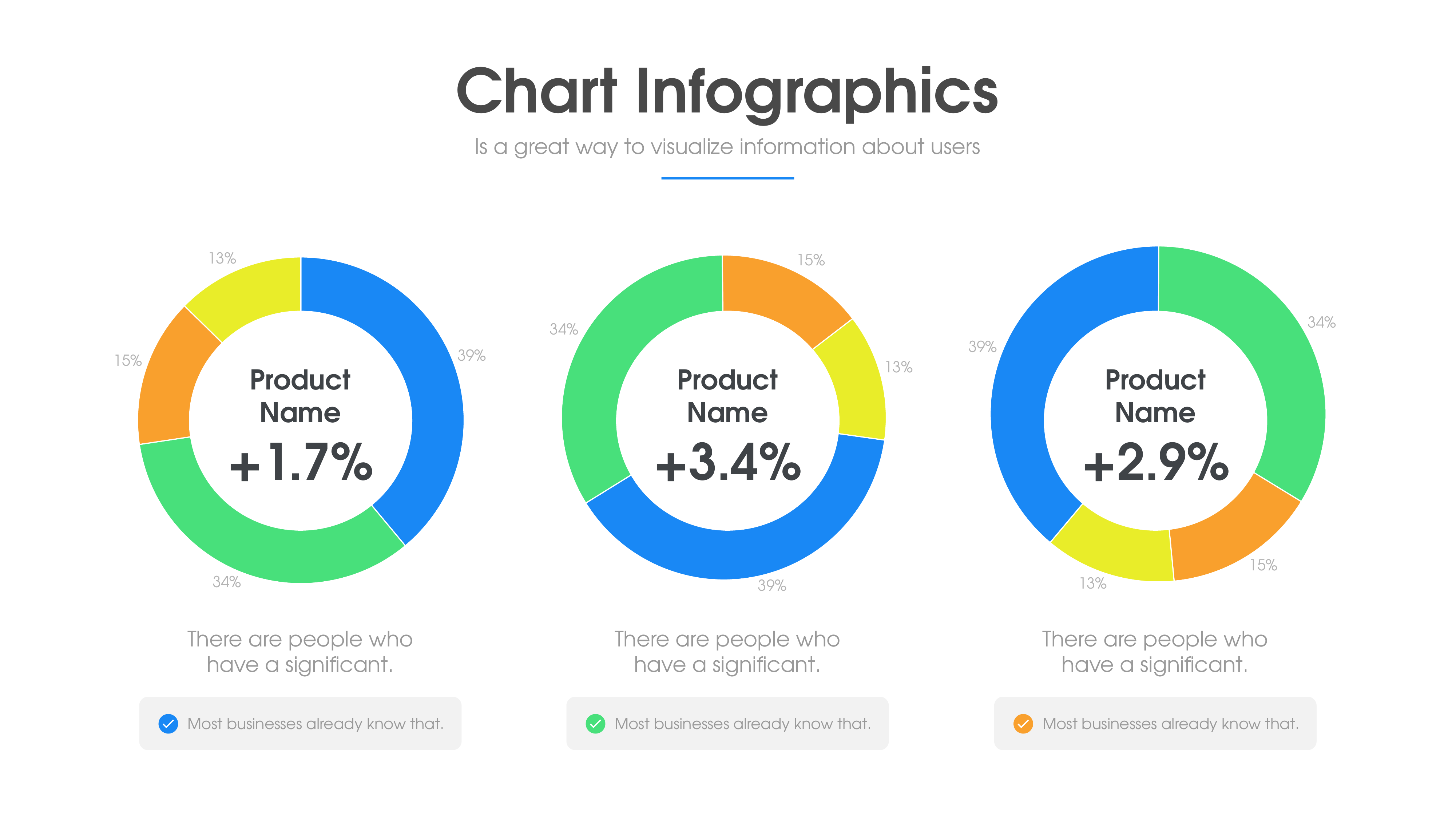

Chart Infographics
Is a great way to visualize information about users

### Chart

| Category | Sales |
|---|---|
| Category 1 | 3.7 |
| Category 2 | 3.2 |
| Category 3 | 1.4 |
| Category 4 | 1.2 |
Product Name
+1.7%

### Chart

| Category | Sales |
|---|---|
| Category 1 | 3.7 |
| Category 2 | 3.2 |
| Category 3 | 1.4 |
| Category 4 | 1.2 |

### Chart

| Category | Sales |
|---|---|
| Category 1 | 3.7 |
| Category 2 | 3.2 |
| Category 3 | 1.4 |
| Category 4 | 1.2 |
Product Name
+2.9%
Product Name
+3.4%
There are people who have a significant.

Most businesses already know that.

There are people who have a significant.

Most businesses already know that.

There are people who have a significant.

Most businesses already know that.